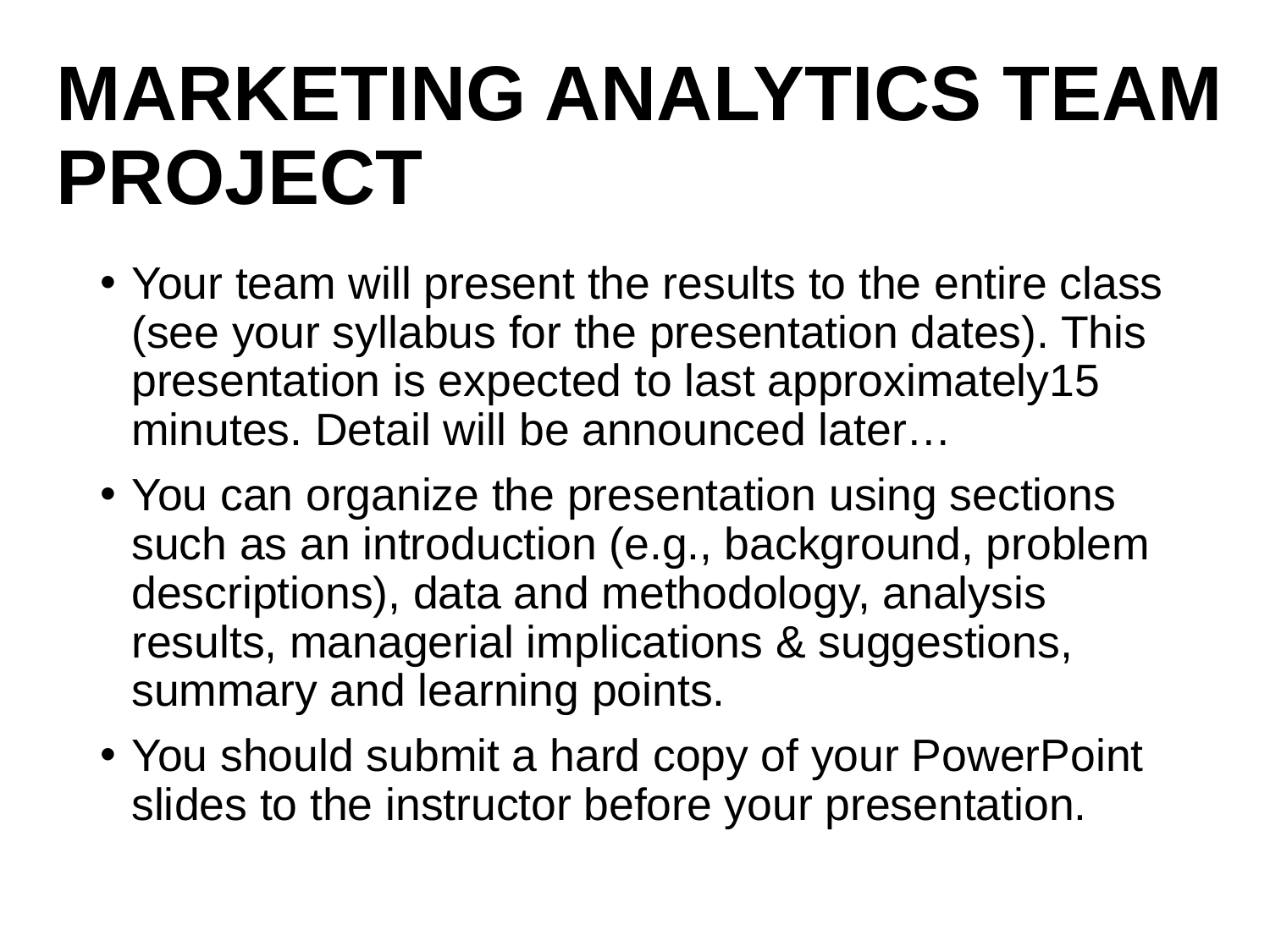

# Marketing Analytics Team Project
Your team will present the results to the entire class (see your syllabus for the presentation dates). This presentation is expected to last approximately15 minutes. Detail will be announced later…
You can organize the presentation using sections such as an introduction (e.g., background, problem descriptions), data and methodology, analysis results, managerial implications & suggestions, summary and learning points.
You should submit a hard copy of your PowerPoint slides to the instructor before your presentation.